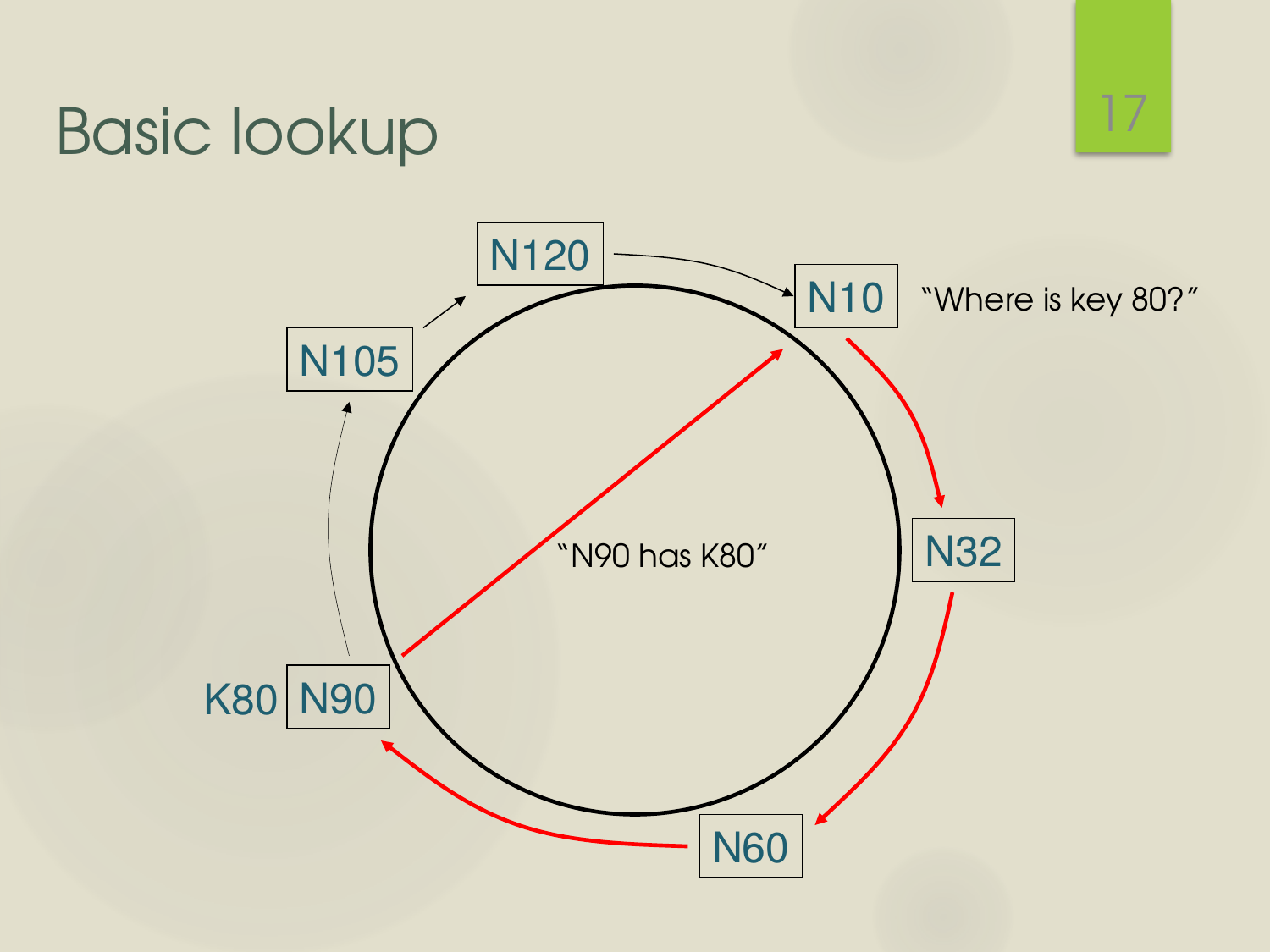

17
# Basic lookup
N120

N10
“Where is key 80?”

N105

N32
“N90 has K80”

N90
K80

N60